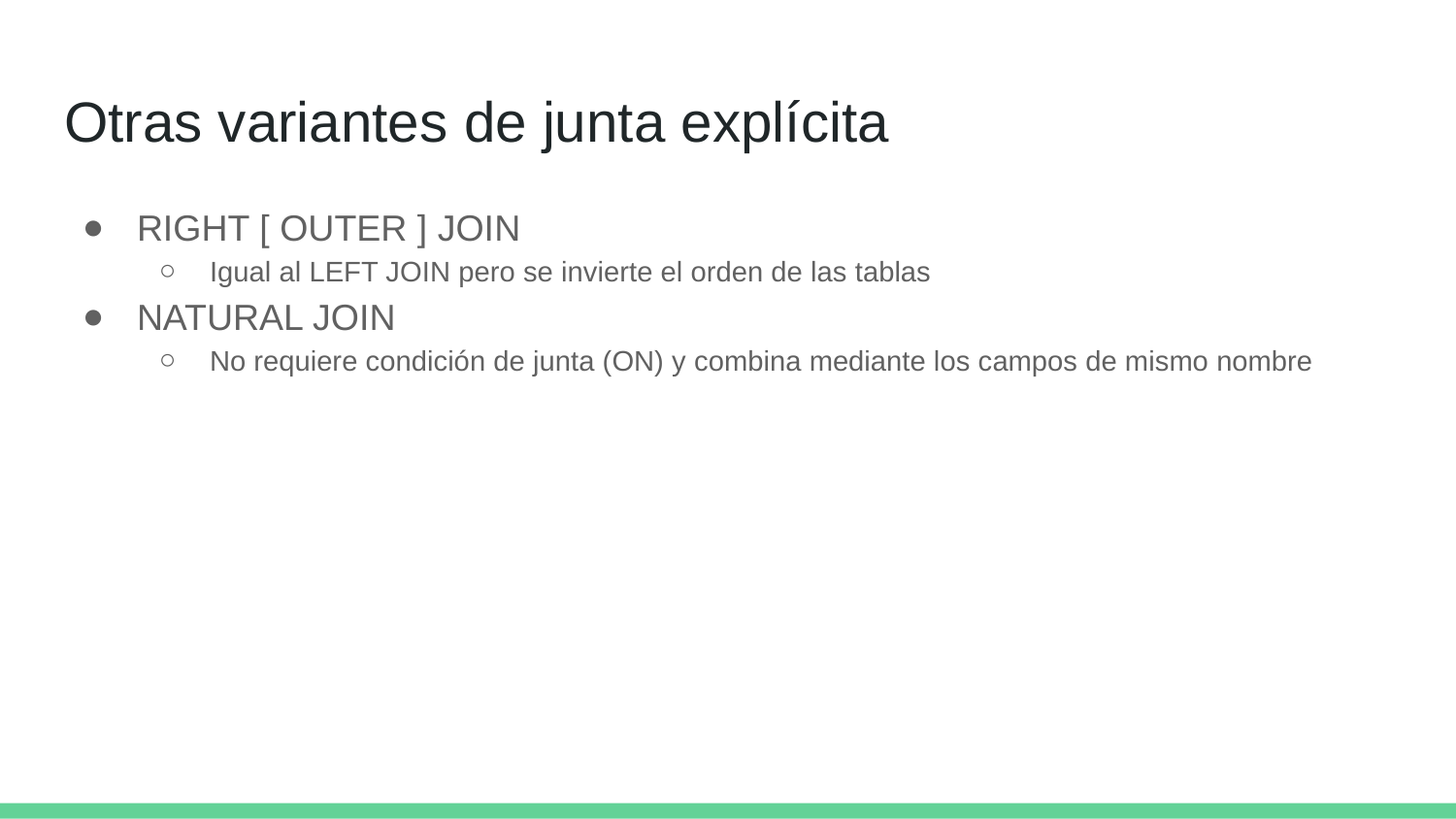

# Otras variantes de junta explícita
RIGHT [ OUTER ] JOIN
Igual al LEFT JOIN pero se invierte el orden de las tablas
NATURAL JOIN
No requiere condición de junta (ON) y combina mediante los campos de mismo nombre